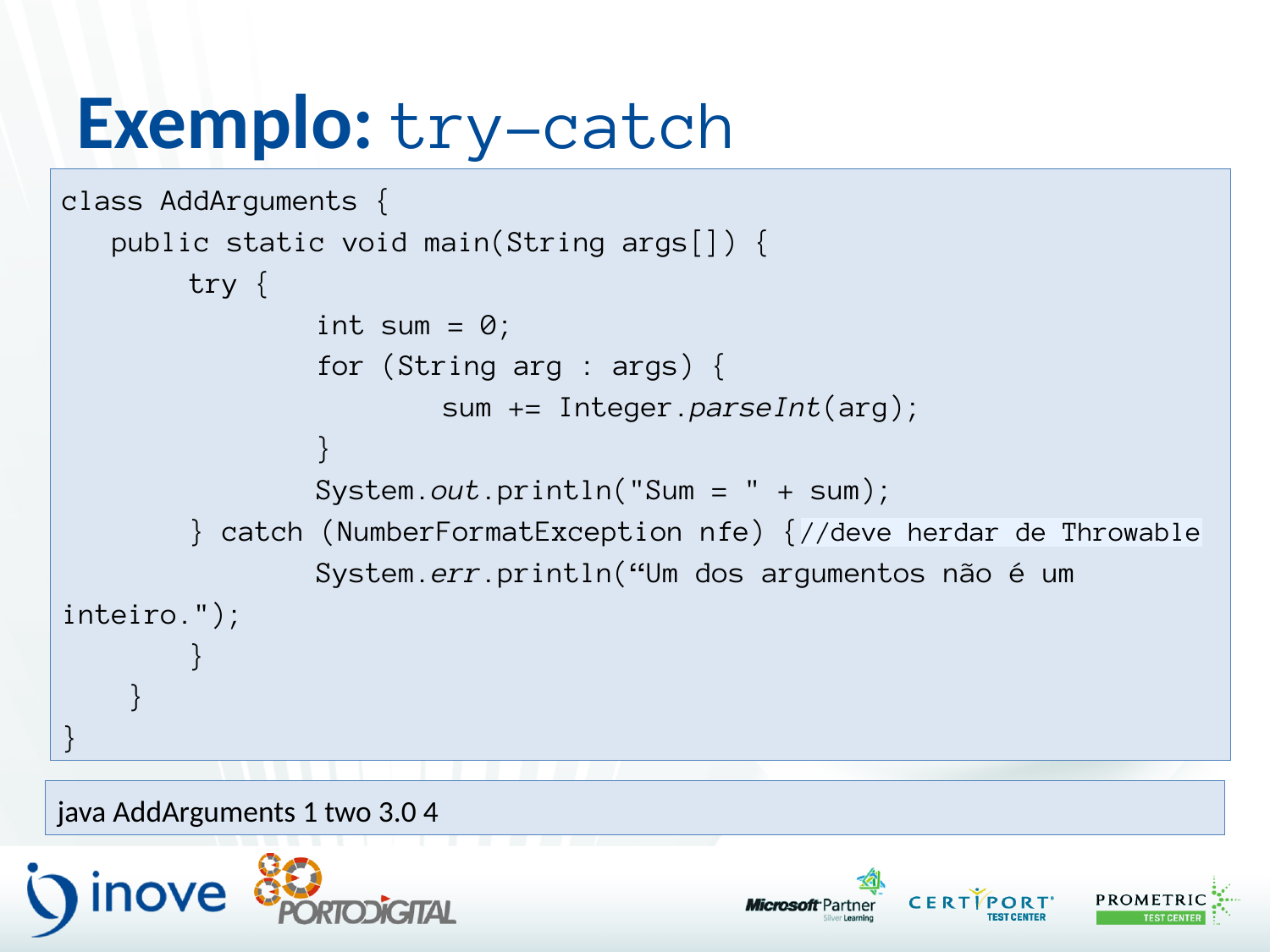

# Exemplo: try-catch
class AddArguments {
   public static void main(String args[]) {
	try {
		int sum = 0;
		for (String arg : args) {
			sum += Integer.parseInt(arg);
		}
		System.out.println("Sum = " + sum);
	} catch (NumberFormatException nfe) {//deve herdar de Throwable
		System.err.println(“Um dos argumentos não é um inteiro.");
	}
    }
}

java AddArguments 1 two 3.0 4